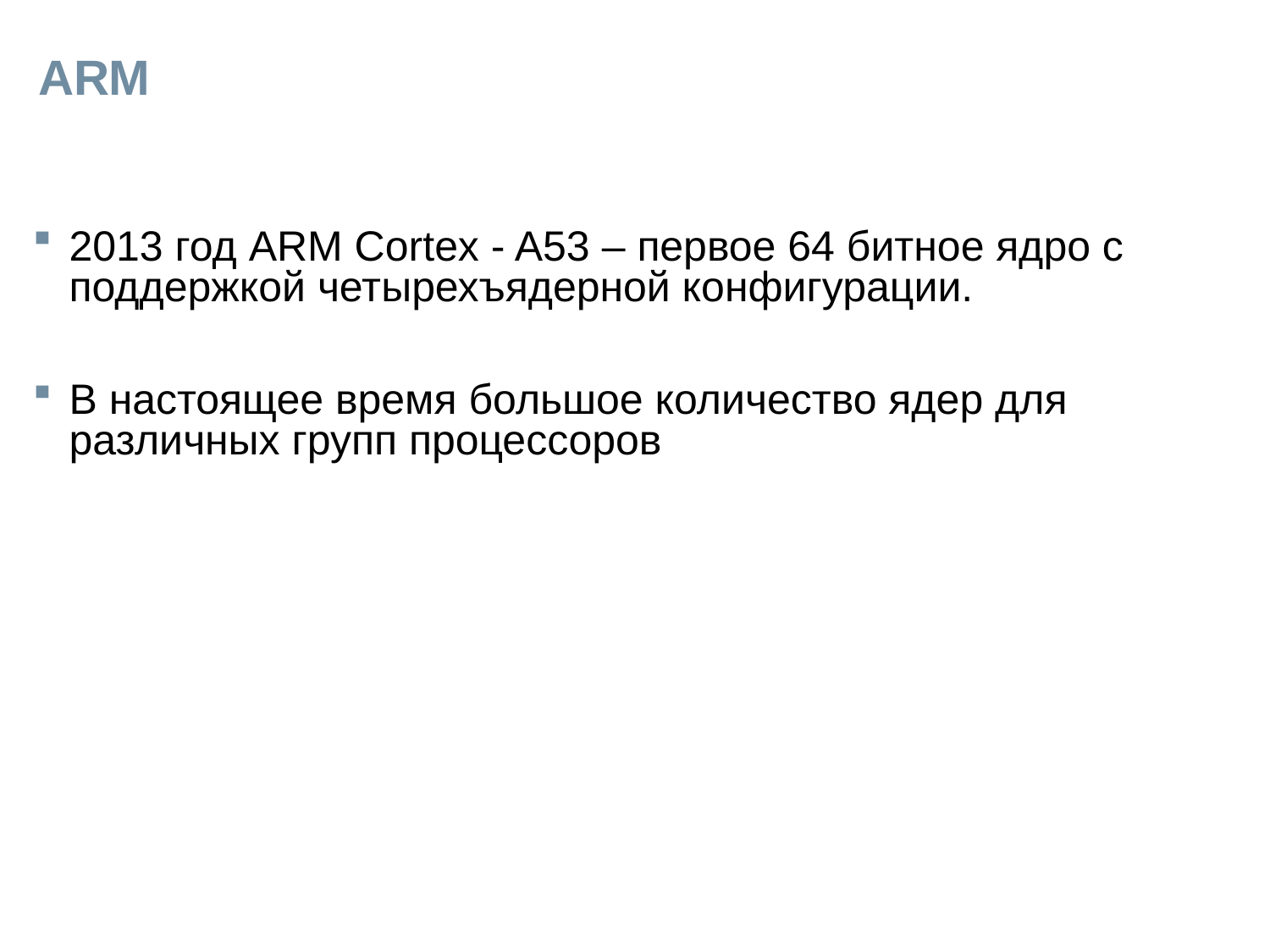

# ARM
2013 год АRM Cortex - A53 – первое 64 битное ядро с поддержкой четырехъядерной конфигурации.

В настоящее время большое количество ядер для различных групп процессоров